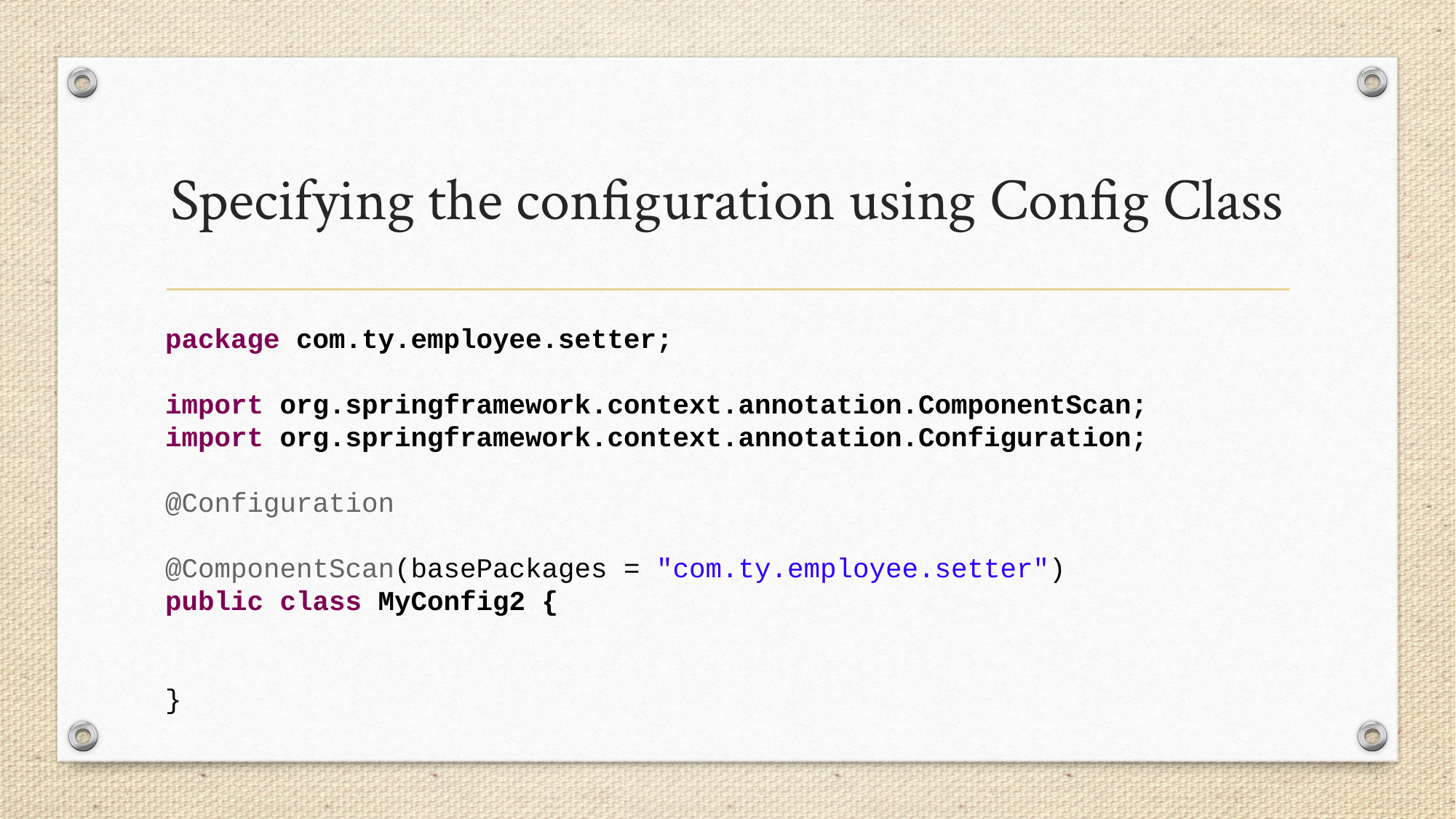

# Specifying the configuration using Config Class
package com.ty.employee.setter;

import org.springframework.context.annotation.ComponentScan;
import org.springframework.context.annotation.Configuration;

@Configuration

@ComponentScan(basePackages = "com.ty.employee.setter")
public class MyConfig2 {

}